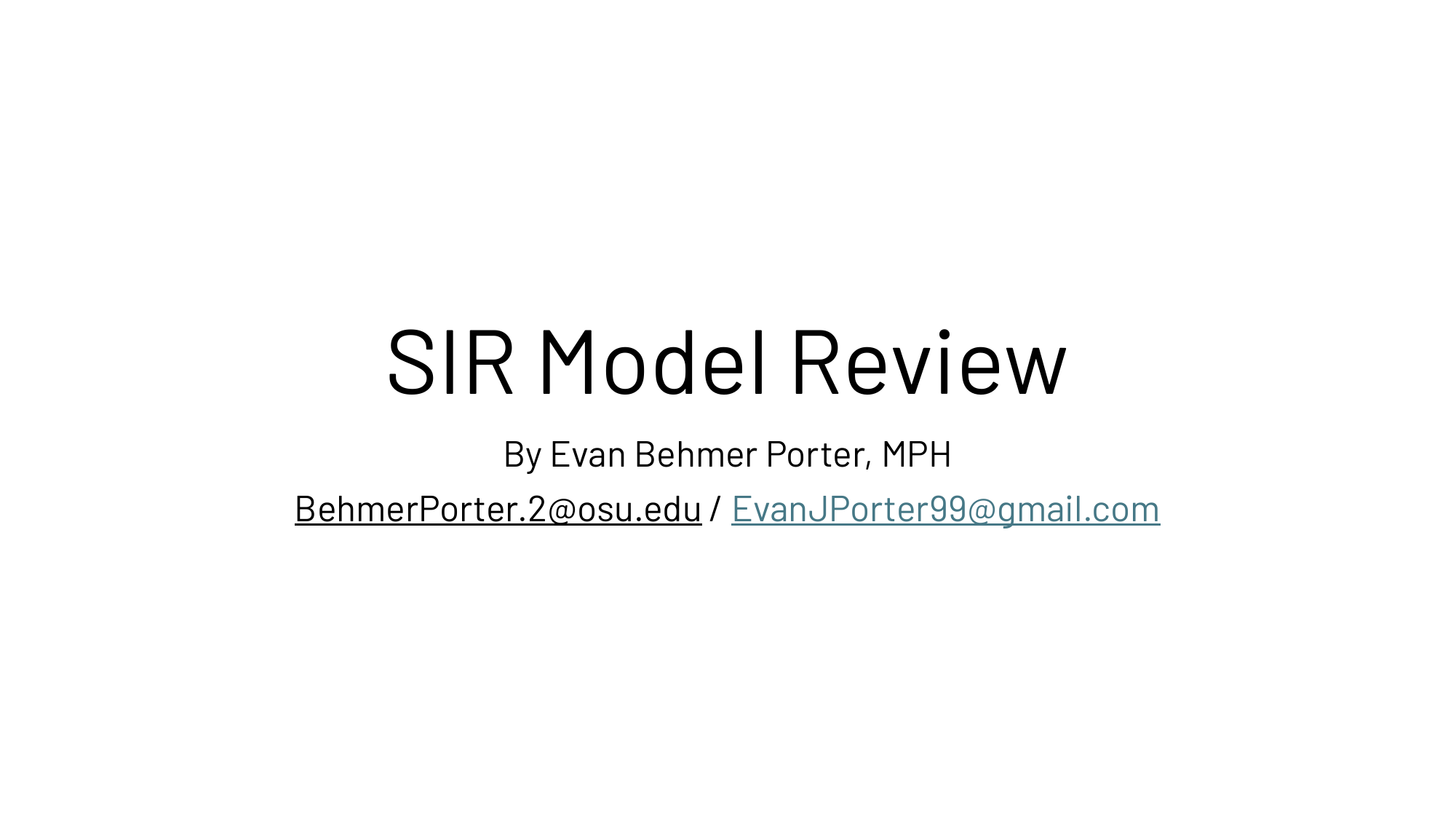

# SIR Model Review
By Evan Behmer Porter, MPH
BehmerPorter.2@osu.edu / EvanJPorter99@gmail.com